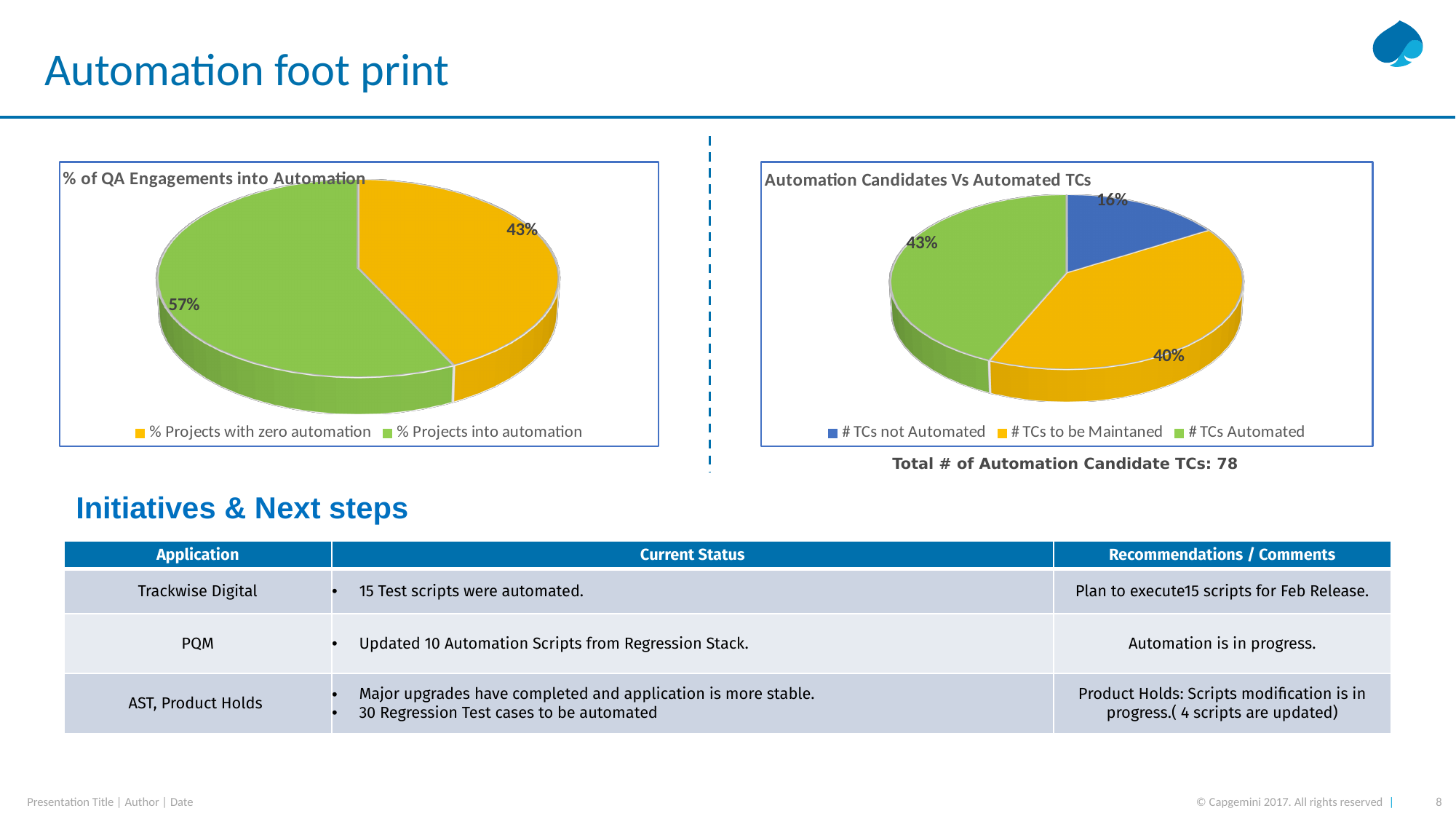

# Automation foot print

[unsupported chart]

[unsupported chart]

Total # of Automation Candidate TCs: 78
 Initiatives & Next steps
| Application | Current Status | Recommendations / Comments |
| --- | --- | --- |
| Trackwise Digital | 15 Test scripts were automated. | Plan to execute15 scripts for Feb Release. |
| PQM | Updated 10 Automation Scripts from Regression Stack. | Automation is in progress. |
| AST, Product Holds | Major upgrades have completed and application is more stable. 30 Regression Test cases to be automated | Product Holds: Scripts modification is in progress.( 4 scripts are updated) |